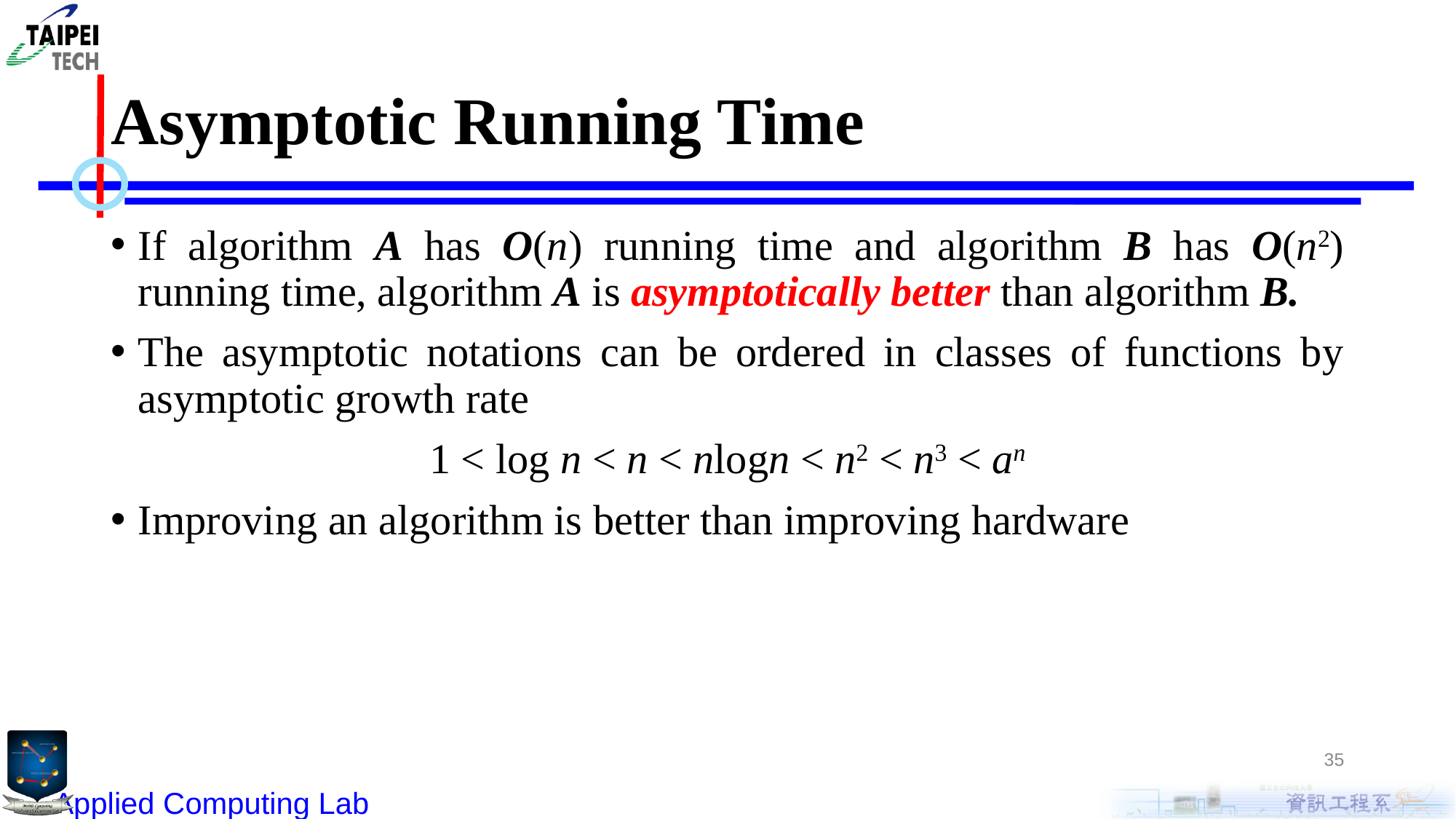

# Asymptotic Running Time
If algorithm A has O(n) running time and algorithm B has O(n2) running time, algorithm A is asymptotically better than algorithm B.
The asymptotic notations can be ordered in classes of functions by asymptotic growth rate
1 < log n < n < nlogn < n2 < n3 < an
Improving an algorithm is better than improving hardware
35